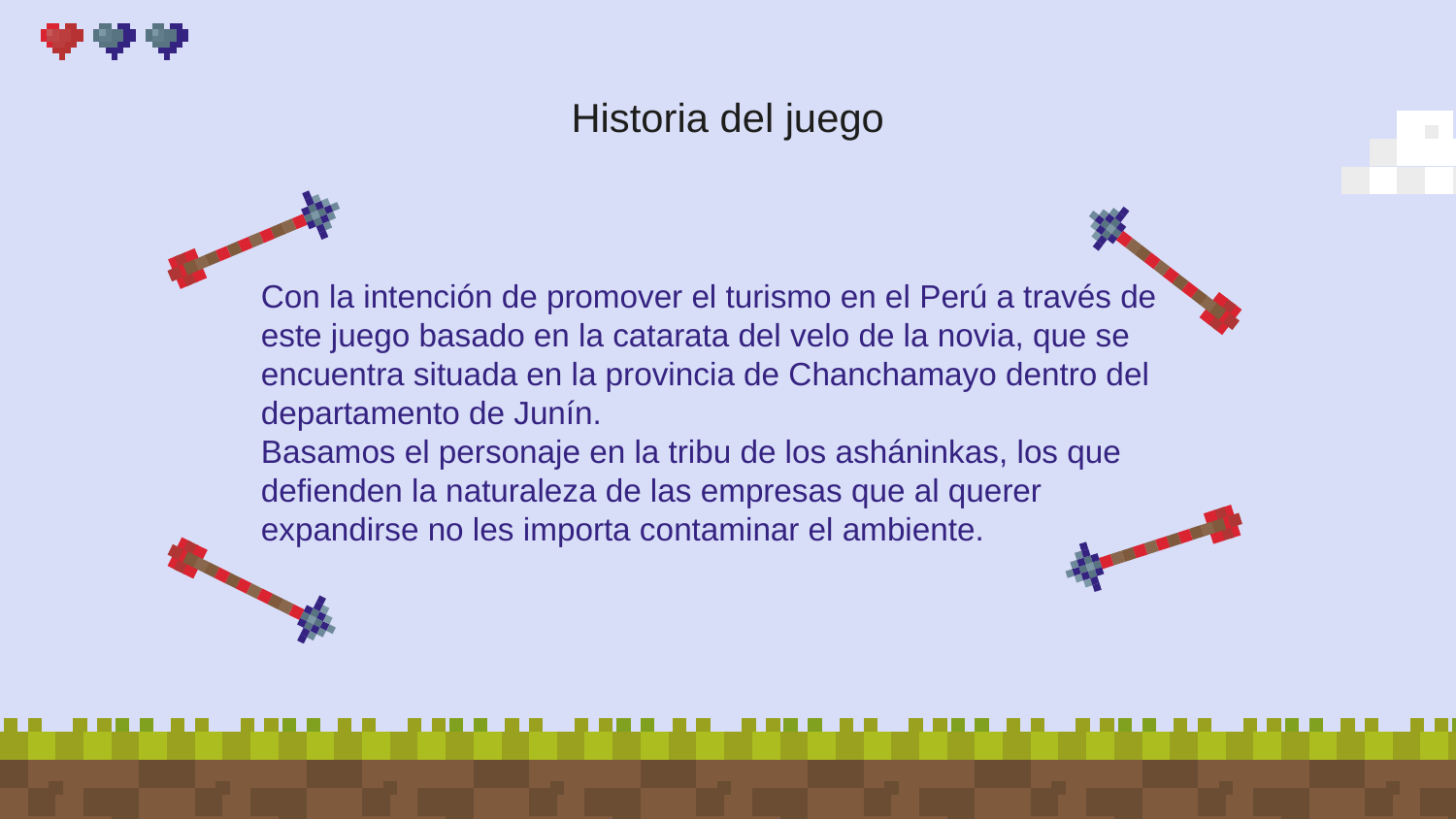

# Historia del juego

Con la intención de promover el turismo en el Perú a través de este juego basado en la catarata del velo de la novia, que se encuentra situada en la provincia de Chanchamayo dentro del departamento de Junín.
Basamos el personaje en la tribu de los asháninkas, los que defienden la naturaleza de las empresas que al querer expandirse no les importa contaminar el ambiente.